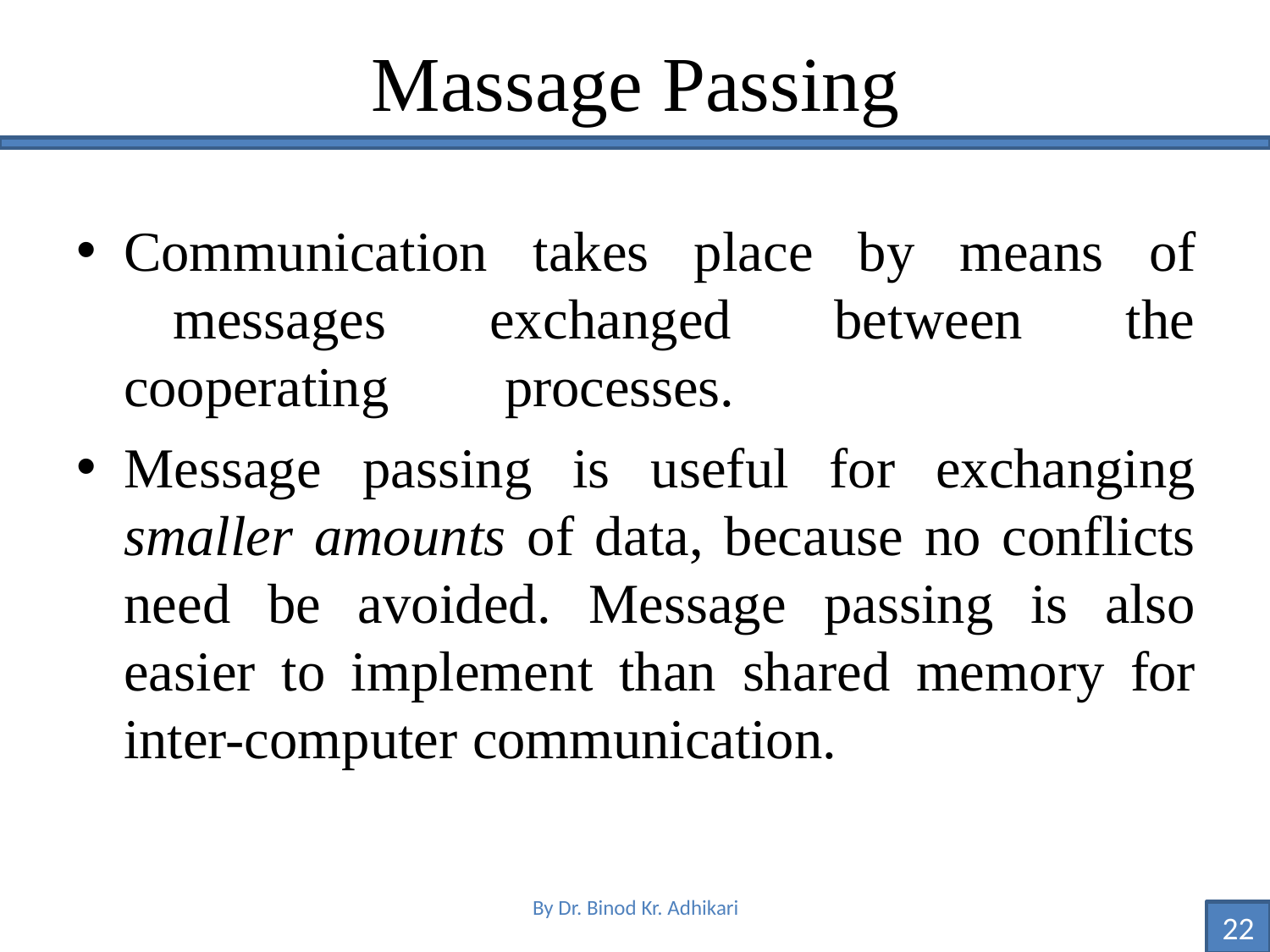

# Massage Passing
Communication  takes  place  by  means  of 	messages exchanged between the cooperating 	processes.
Message  passing  is  useful  for  exchanging smaller amounts of data, because no conflicts need  be  avoided.  Message  passing  is  also easier to implement than shared memory for inter-computer communication.
By Dr. Binod Kr. Adhikari